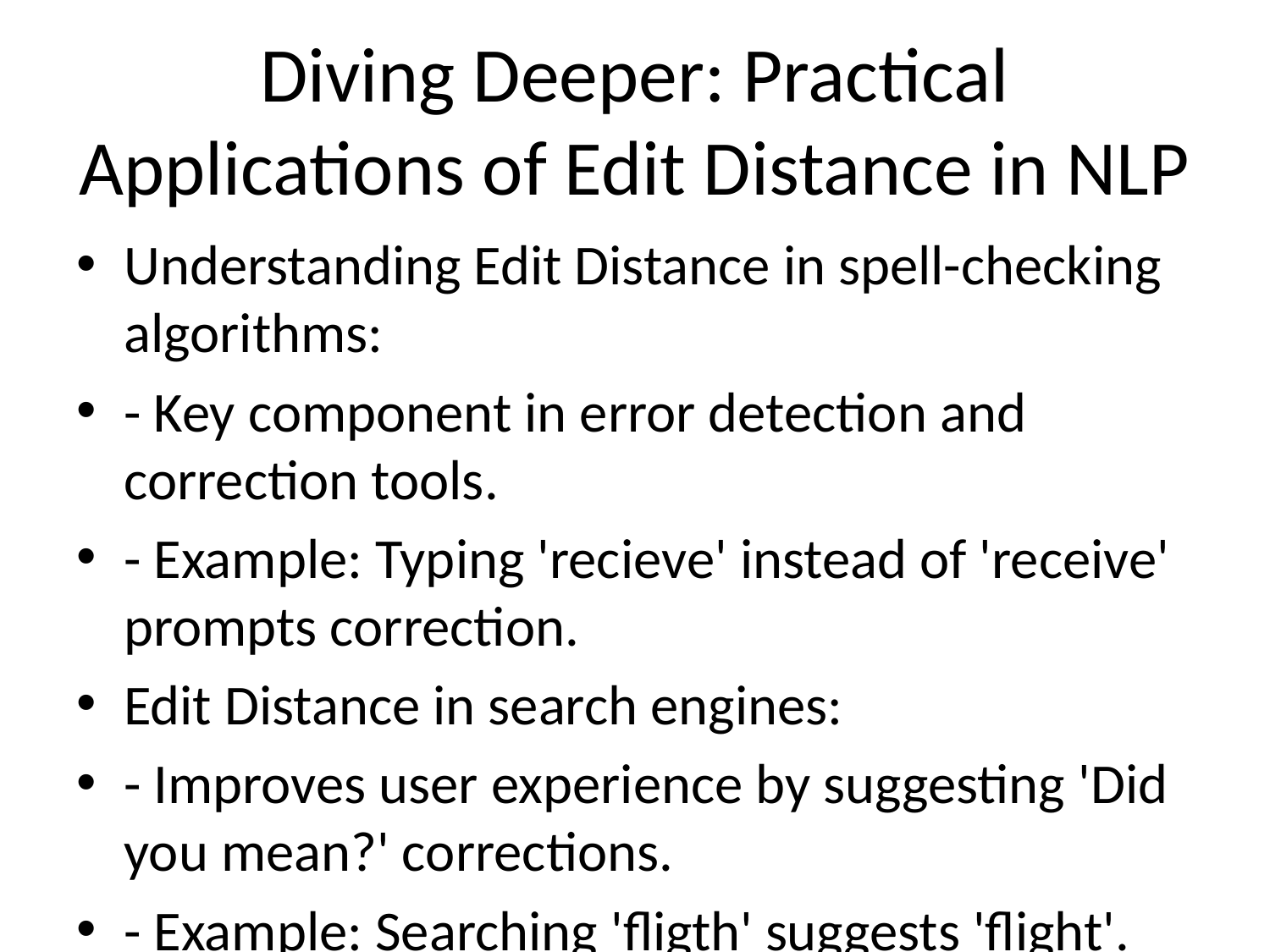

# Diving Deeper: Practical Applications of Edit Distance in NLP
Understanding Edit Distance in spell-checking algorithms:
- Key component in error detection and correction tools.
- Example: Typing 'recieve' instead of 'receive' prompts correction.
Edit Distance in search engines:
- Improves user experience by suggesting 'Did you mean?' corrections.
- Example: Searching 'fligth' suggests 'flight'.
Use in smartphone keyboard predictions:
- Auto-correction based on close matches to misspelled words.
- Example: Typing 'beleive' might autocorrect to 'believe'.
Applications of Edit Distance in comparative genomics:
- Aids in the analysis of genetic data for similarities/differences.
- Example: Comparing sequences 'AGCT' and 'ACGT' has an edit distance of 2.
DNA sequencing and Edit Distance:
- Facilitates the study of evolutionary relationships.
- Example: Measure genetic divergence between species using edit distance in sequences.
Addressing student's objectives and preferences:
- Multiple usage examples provided for conceptual understanding.
- Practice problems and exercises will follow to solidify learning.